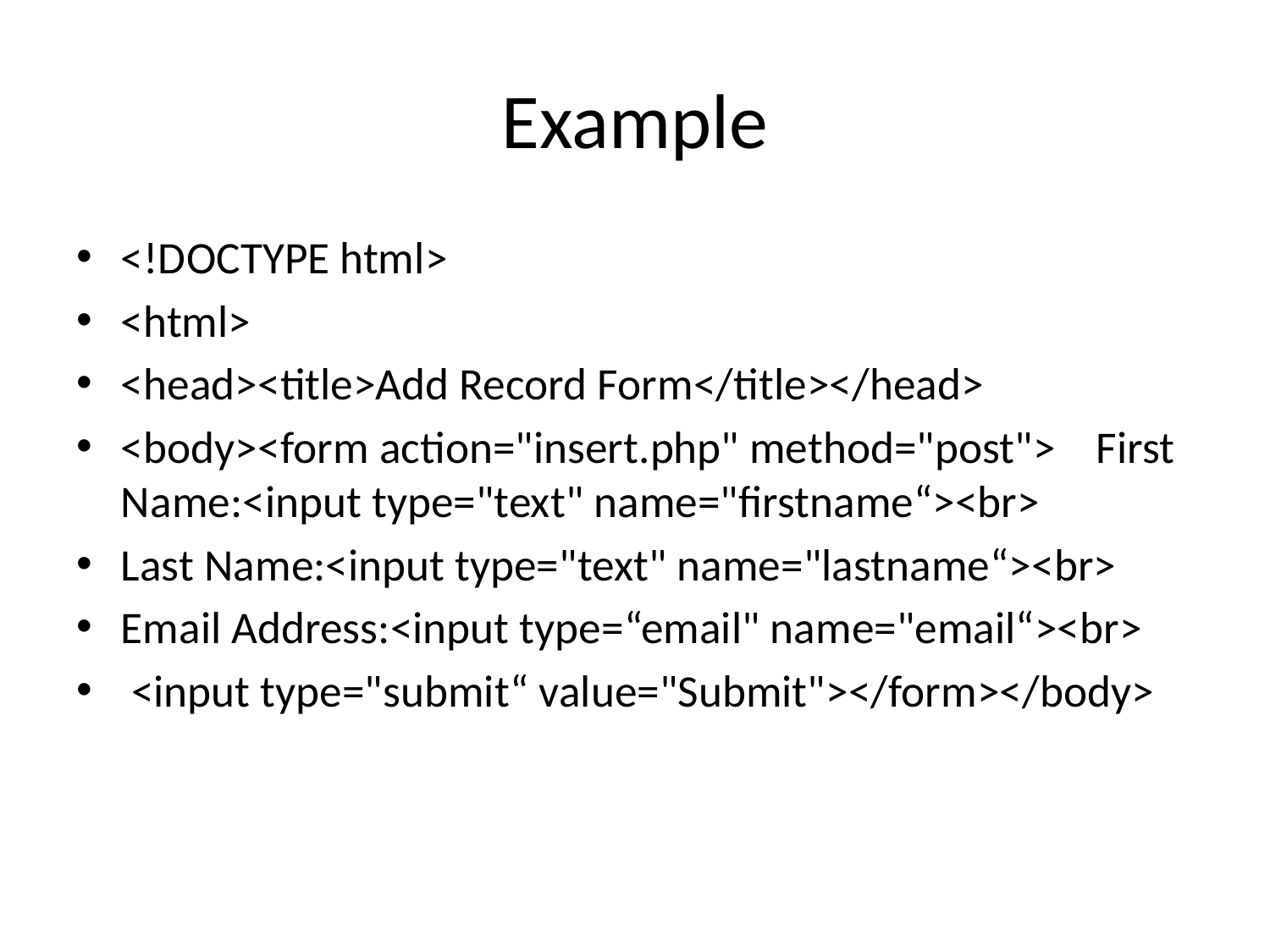

# Example
<!DOCTYPE html>
<html>
<head><title>Add Record Form</title></head>
<body><form action="insert.php" method="post">    First Name:<input type="text" name="firstname“><br>
Last Name:<input type="text" name="lastname“><br>
Email Address:<input type=“email" name="email“><br>
 <input type="submit“ value="Submit"></form></body>